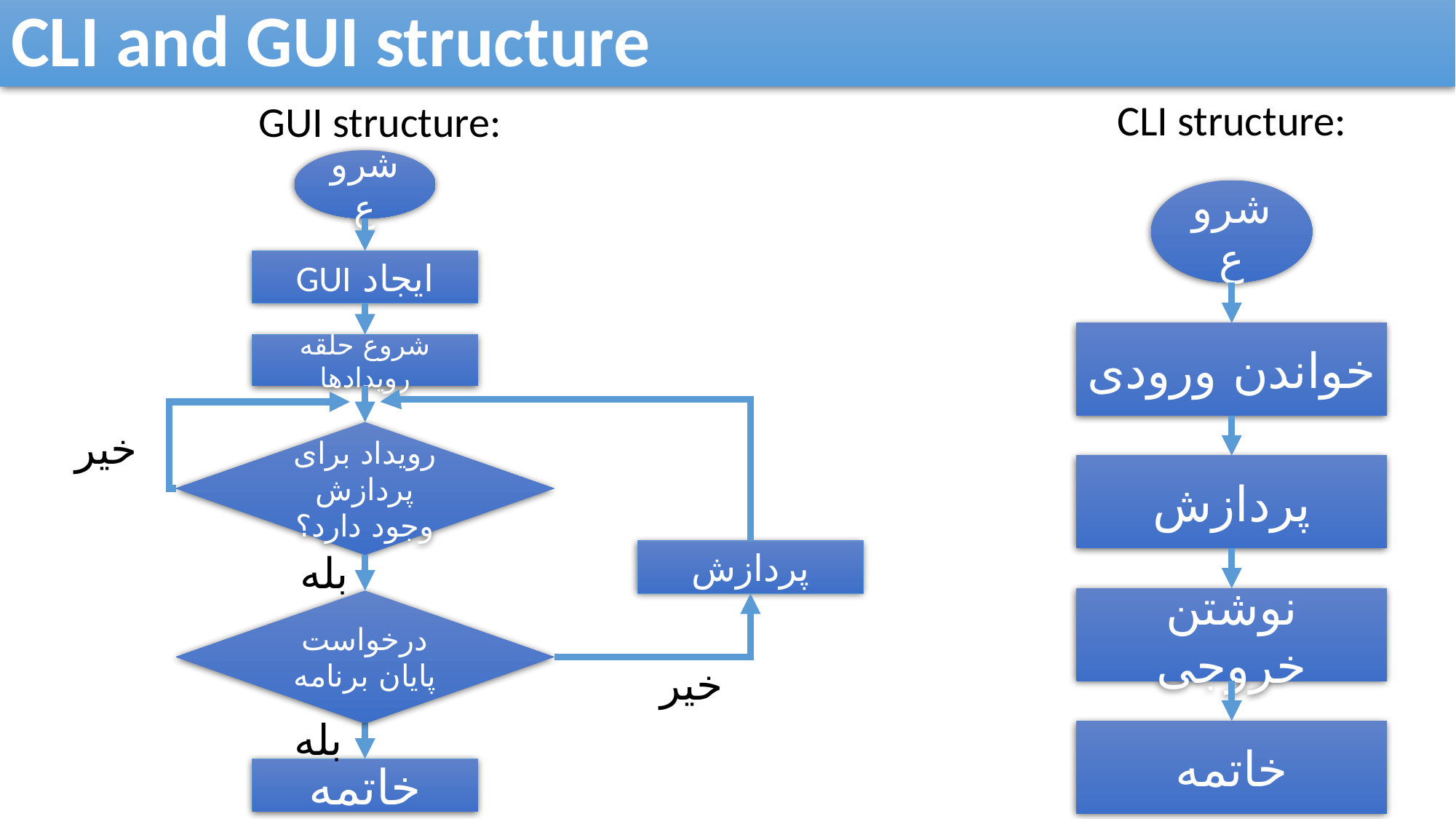

CLI and GUI structure
CLI structure:
GUI structure:
شروع
ایجاد GUI
شروع حلقه رویدادها
خیر
رویداد برای پردازش وجود دارد؟
بله
پردازش
درخواست پایان برنامه
خیر
بله
خاتمه
شروع
خواندن ورودی
پردازش
نوشتن خروجی
خاتمه